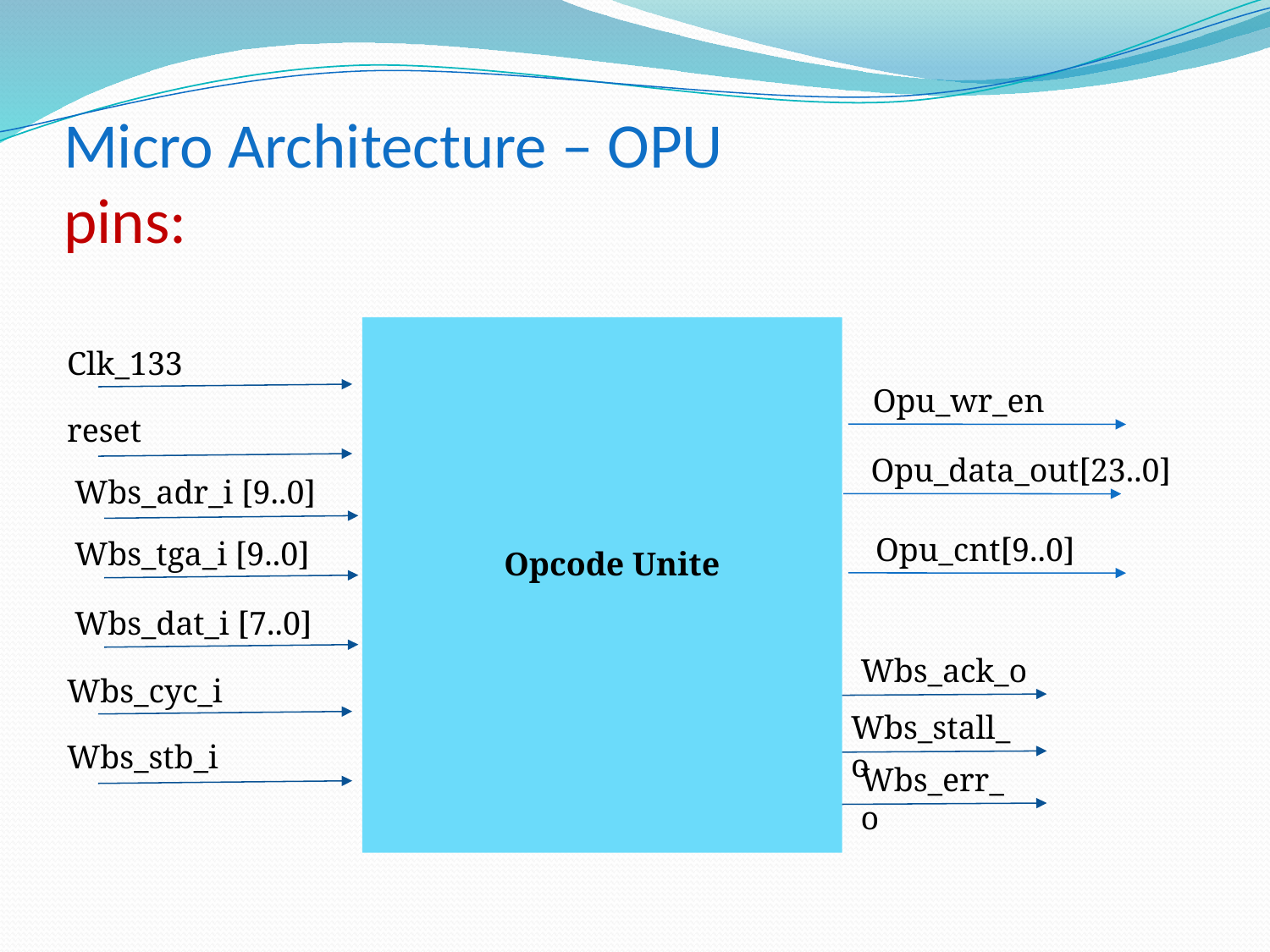

# Micro Architecture – OPU pins:

Clk_133
Opu_wr_en
reset
Opu_data_out[23..0]
Wbs_adr_i [9..0]
Opu_cnt[9..0]
Wbs_tga_i [9..0]
Opcode Unite
Wbs_dat_i [7..0]
Wbs_ack_o
Wbs_cyc_i
Wbs_stall_o
Wbs_stb_i
Wbs_err_o